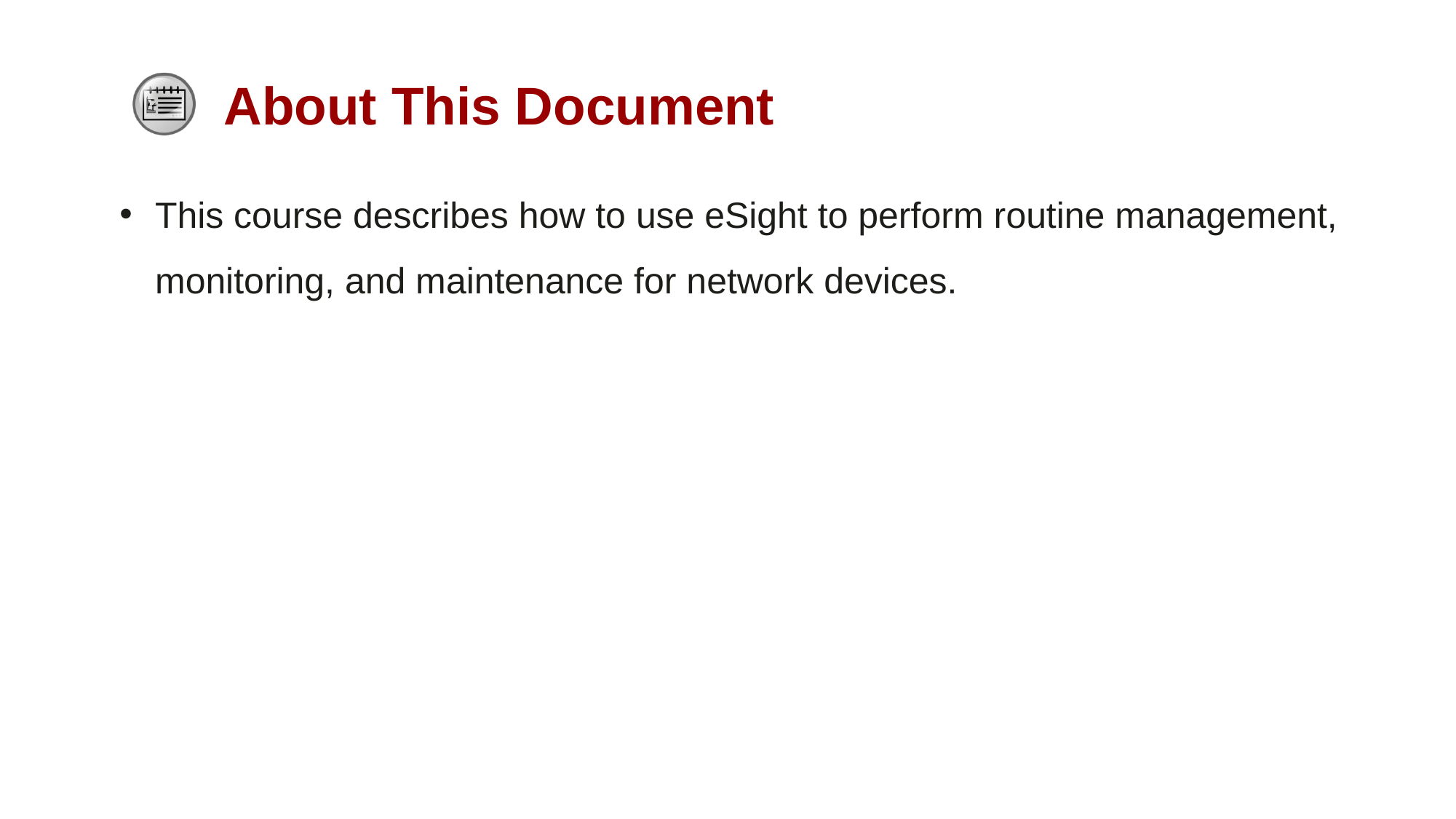

This course describes how to use eSight to perform routine management, monitoring, and maintenance for network devices.